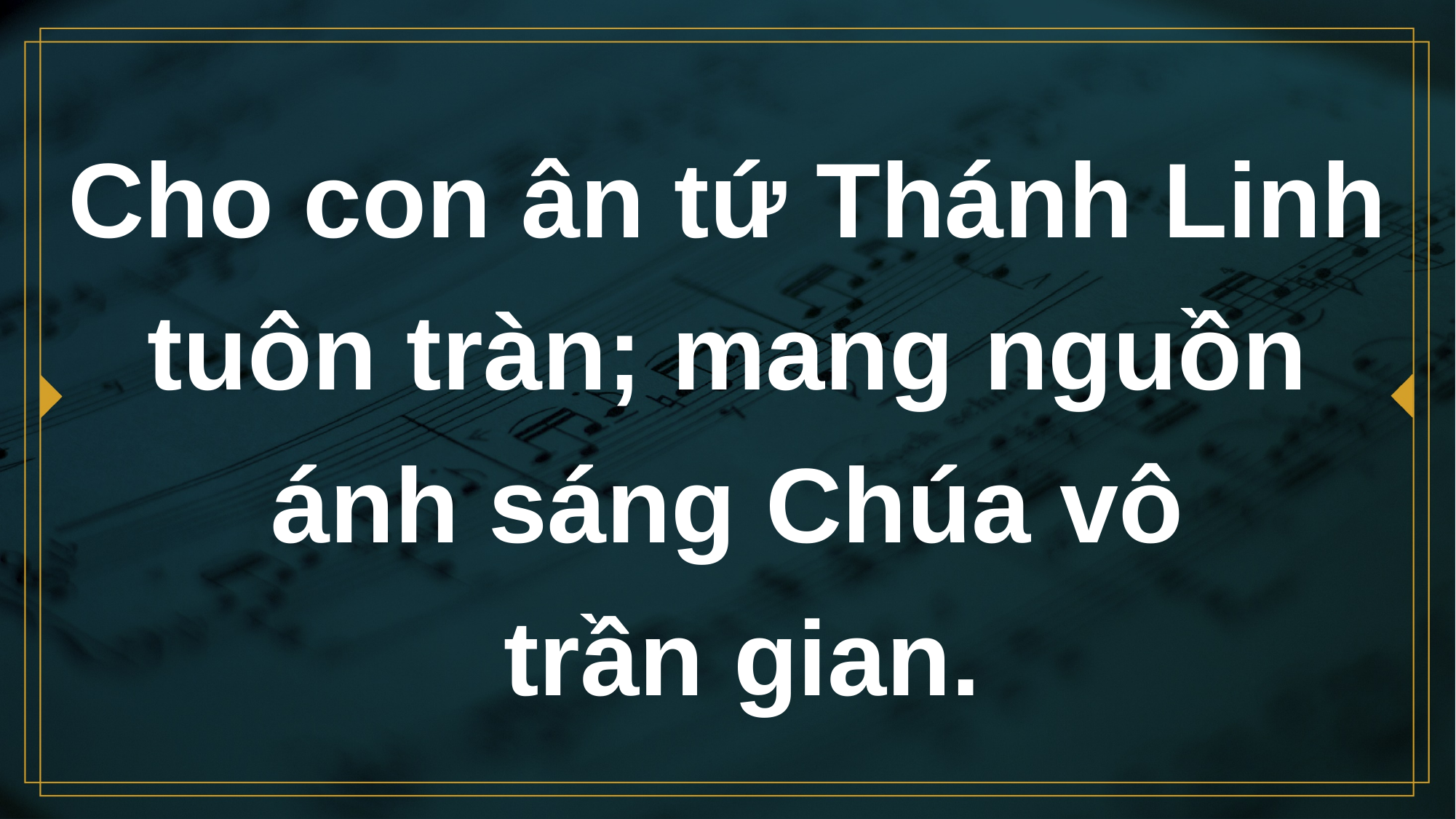

# Cho con ân tứ Thánh Linh tuôn tràn; mang nguồn ánh sáng Chúa vô trần gian.